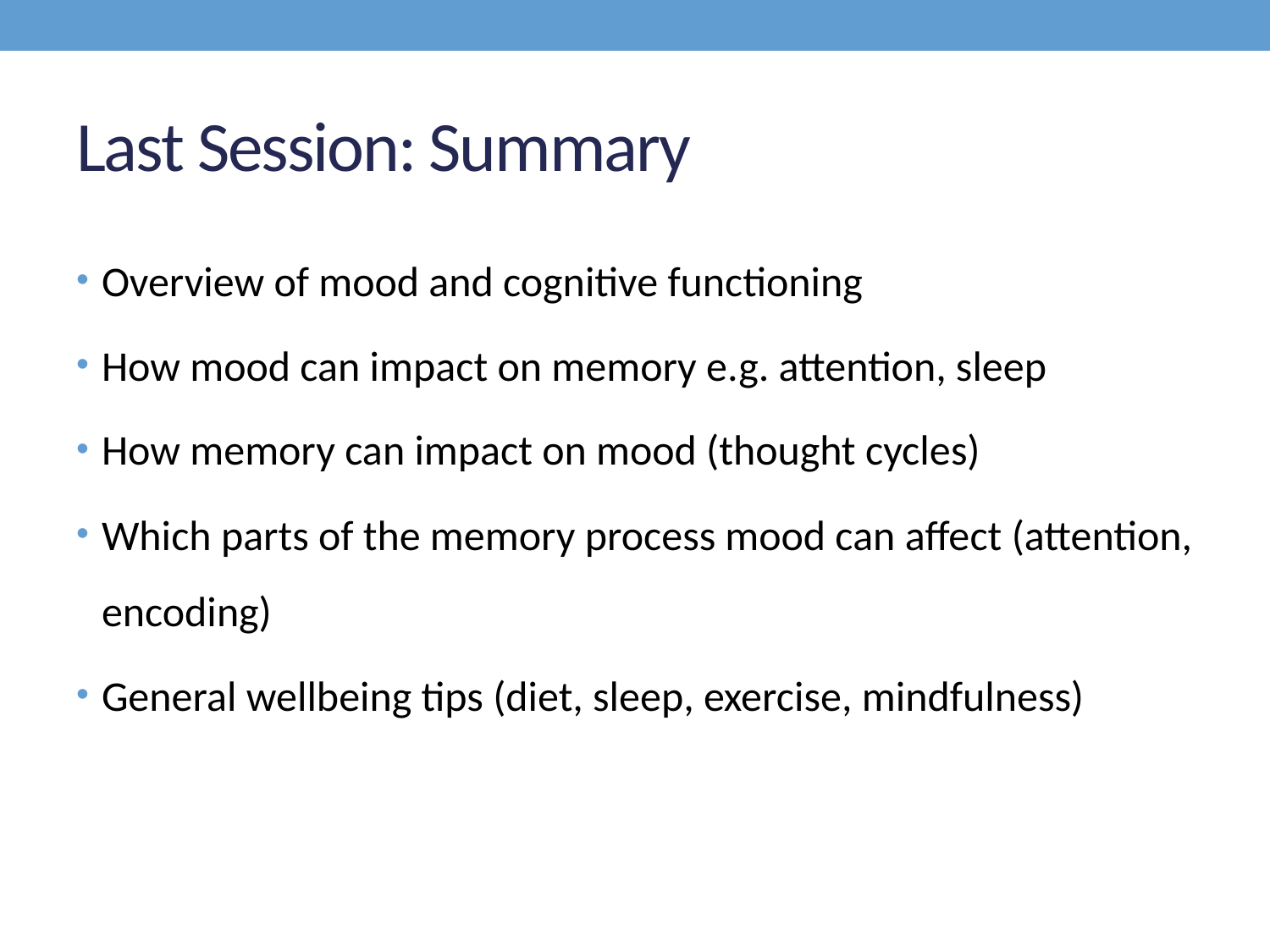

# Last Session: Summary
Overview of mood and cognitive functioning
How mood can impact on memory e.g. attention, sleep
How memory can impact on mood (thought cycles)
Which parts of the memory process mood can affect (attention, encoding)
General wellbeing tips (diet, sleep, exercise, mindfulness)